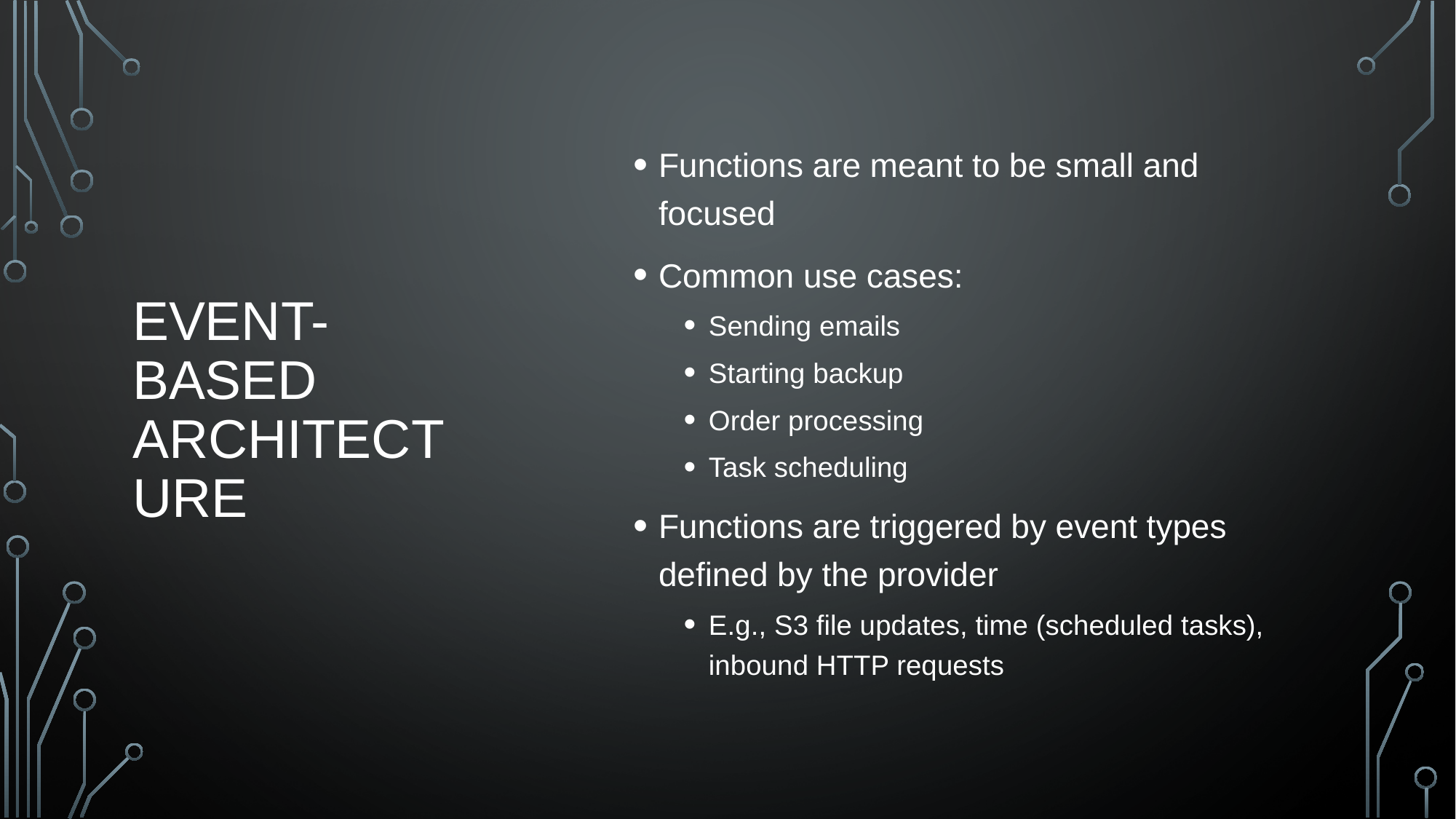

# Event-Based architecture
Functions are meant to be small and focused
Common use cases:
Sending emails
Starting backup
Order processing
Task scheduling
Functions are triggered by event types defined by the provider
E.g., S3 file updates, time (scheduled tasks), inbound HTTP requests